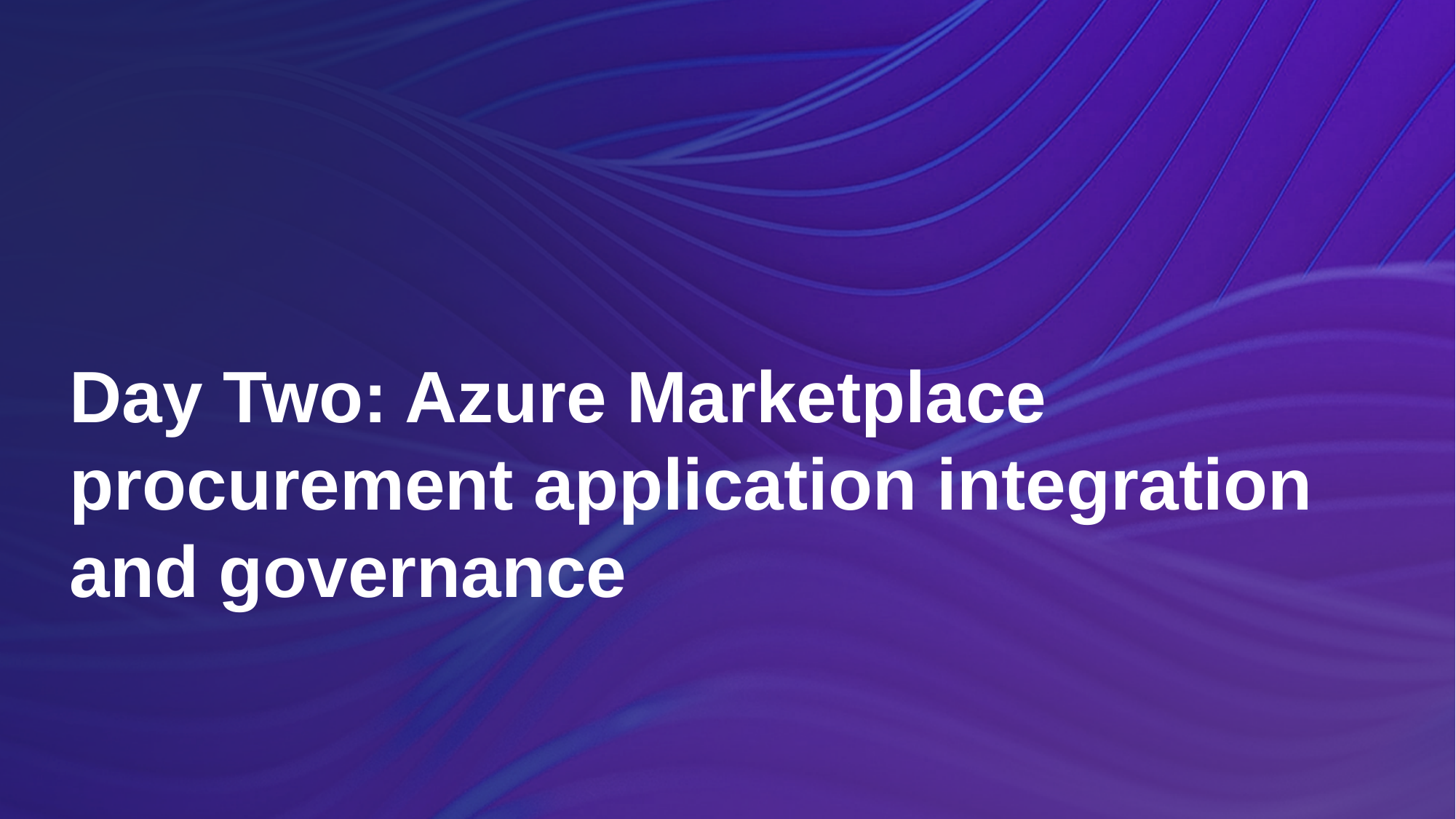

Day Two: Azure Marketplace procurement application integration and governance